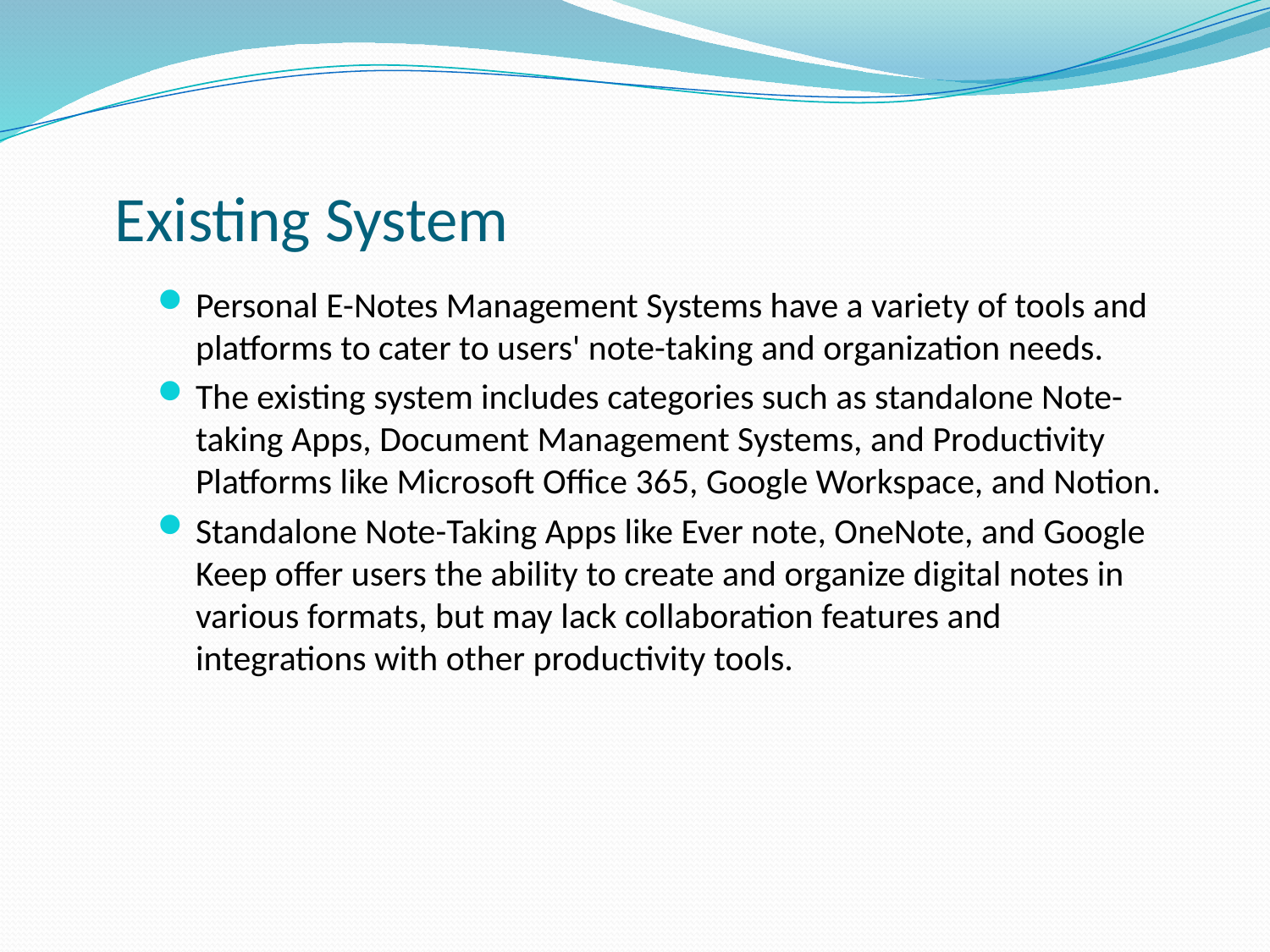

# Existing System
Personal E-Notes Management Systems have a variety of tools and platforms to cater to users' note-taking and organization needs.
The existing system includes categories such as standalone Note-taking Apps, Document Management Systems, and Productivity Platforms like Microsoft Office 365, Google Workspace, and Notion.
Standalone Note-Taking Apps like Ever note, OneNote, and Google Keep offer users the ability to create and organize digital notes in various formats, but may lack collaboration features and integrations with other productivity tools.